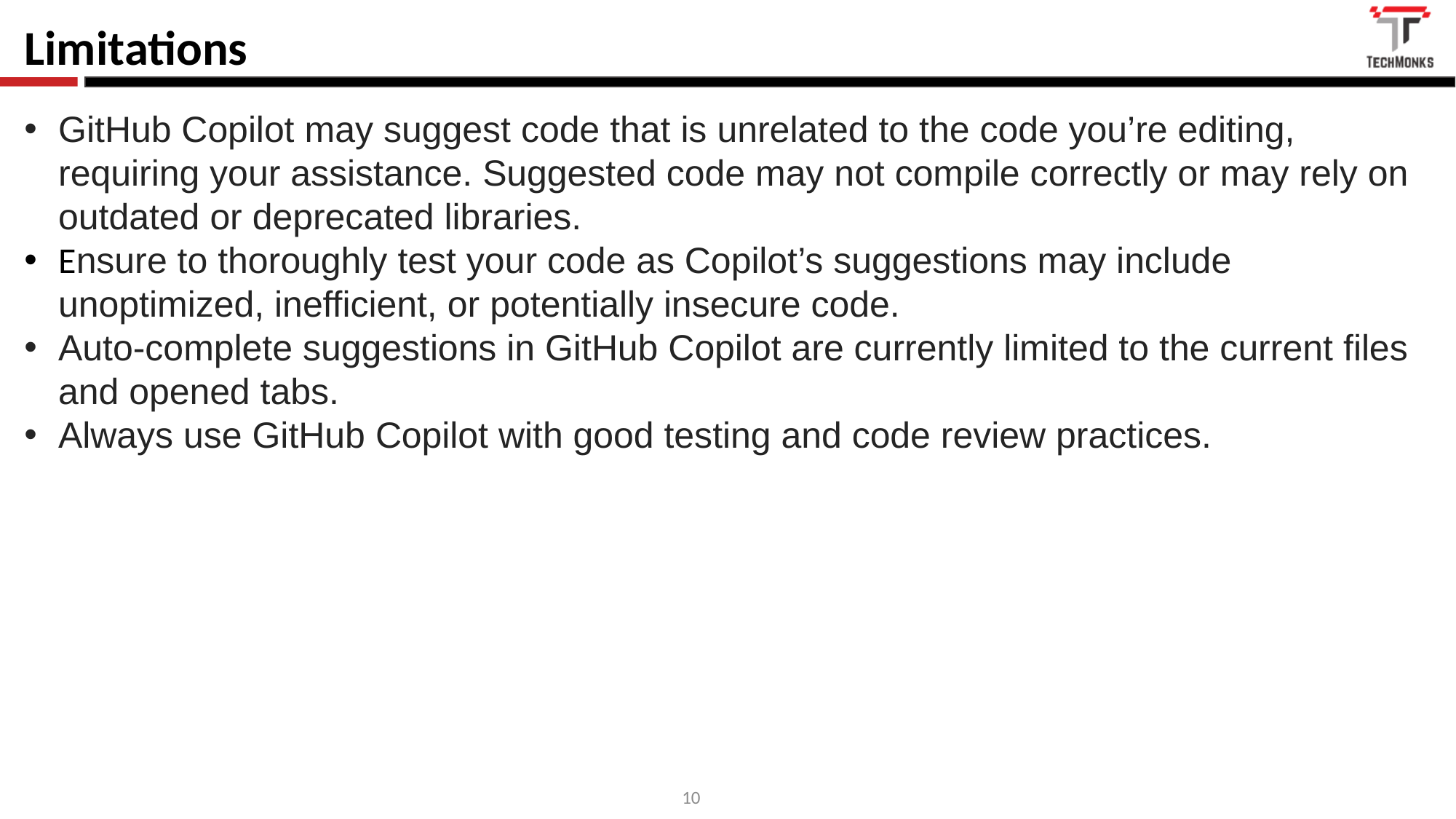

Limitations
GitHub Copilot may suggest code that is unrelated to the code you’re editing, requiring your assistance. Suggested code may not compile correctly or may rely on outdated or deprecated libraries.
Ensure to thoroughly test your code as Copilot’s suggestions may include unoptimized, inefficient, or potentially insecure code.
Auto-complete suggestions in GitHub Copilot are currently limited to the current files and opened tabs.
Always use GitHub Copilot with good testing and code review practices.